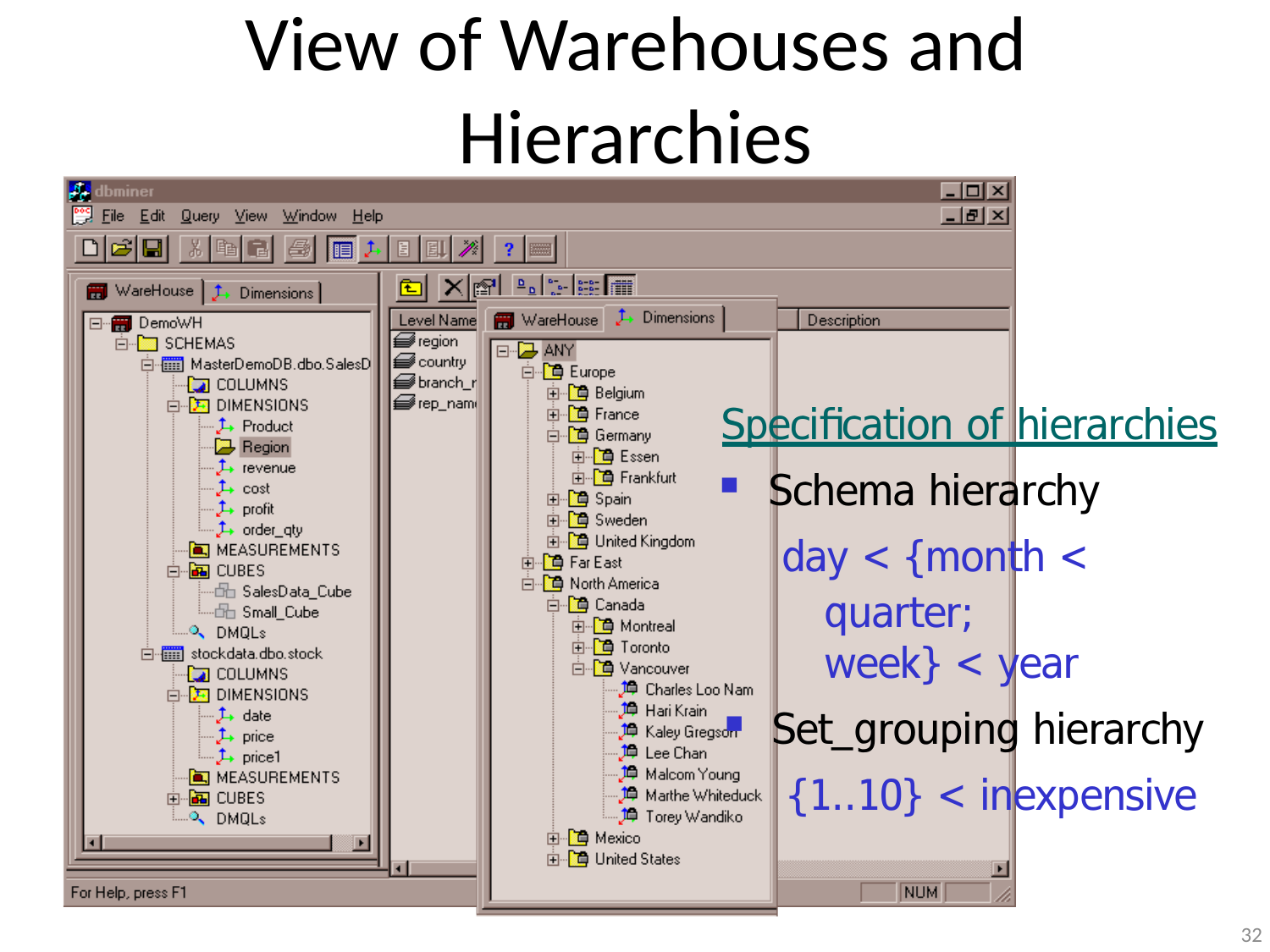

# View of Warehouses and Hierarchies

Specification of hierarchies
Schema hierarchy  day < {month <
quarter; week} < year
Set_grouping hierarchy
{1..10} < inexpensive
32